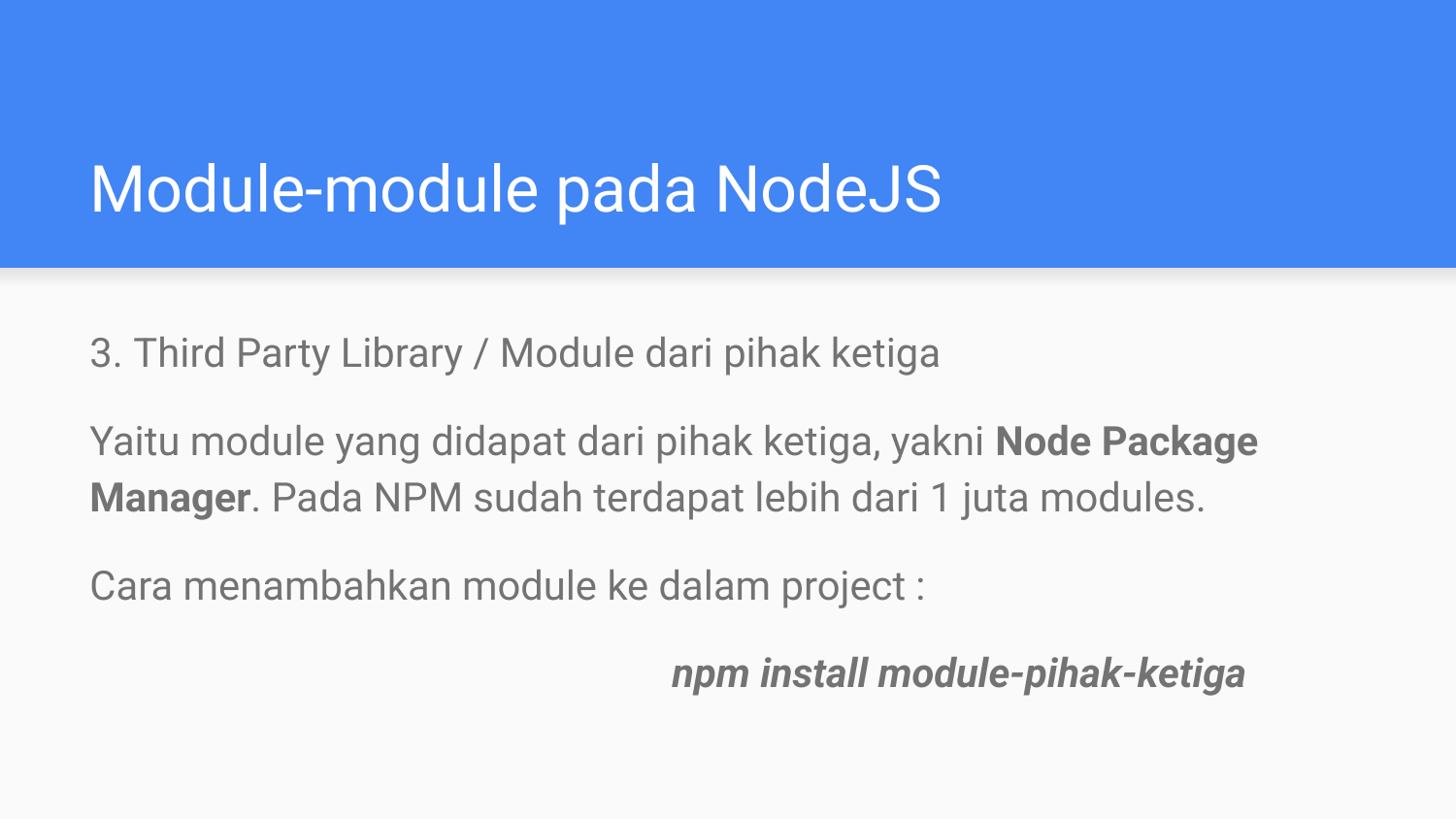

# Module-module pada NodeJS
3. Third Party Library / Module dari pihak ketiga
Yaitu module yang didapat dari pihak ketiga, yakni Node Package Manager. Pada NPM sudah terdapat lebih dari 1 juta modules.
Cara menambahkan module ke dalam project :
				npm install module-pihak-ketiga